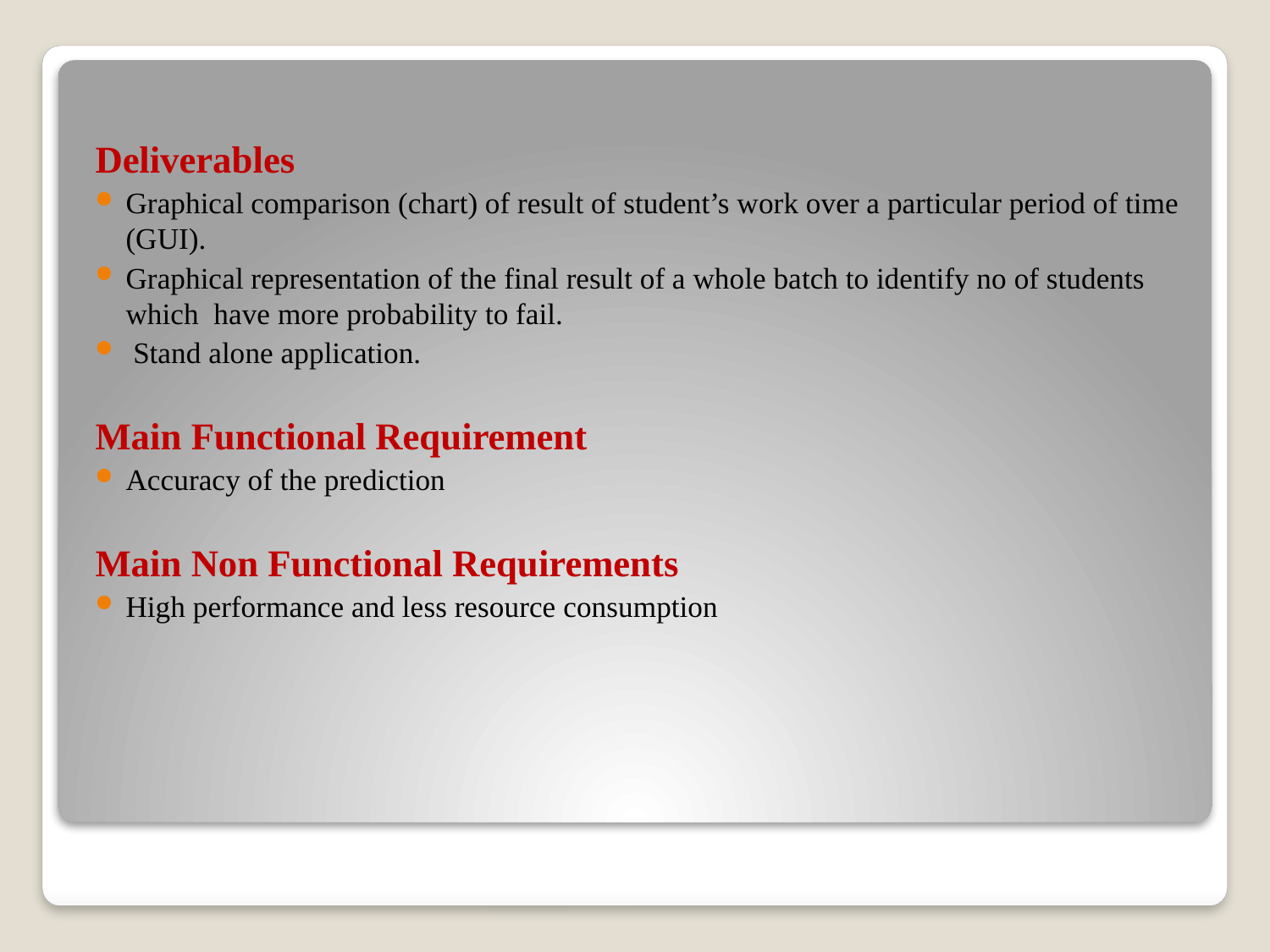

Deliverables
Graphical comparison (chart) of result of student’s work over a particular period of time (GUI).
Graphical representation of the final result of a whole batch to identify no of students which  have more probability to fail.
 Stand alone application.

Main Functional Requirement
Accuracy of the prediction

Main Non Functional Requirements
High performance and less resource consumption